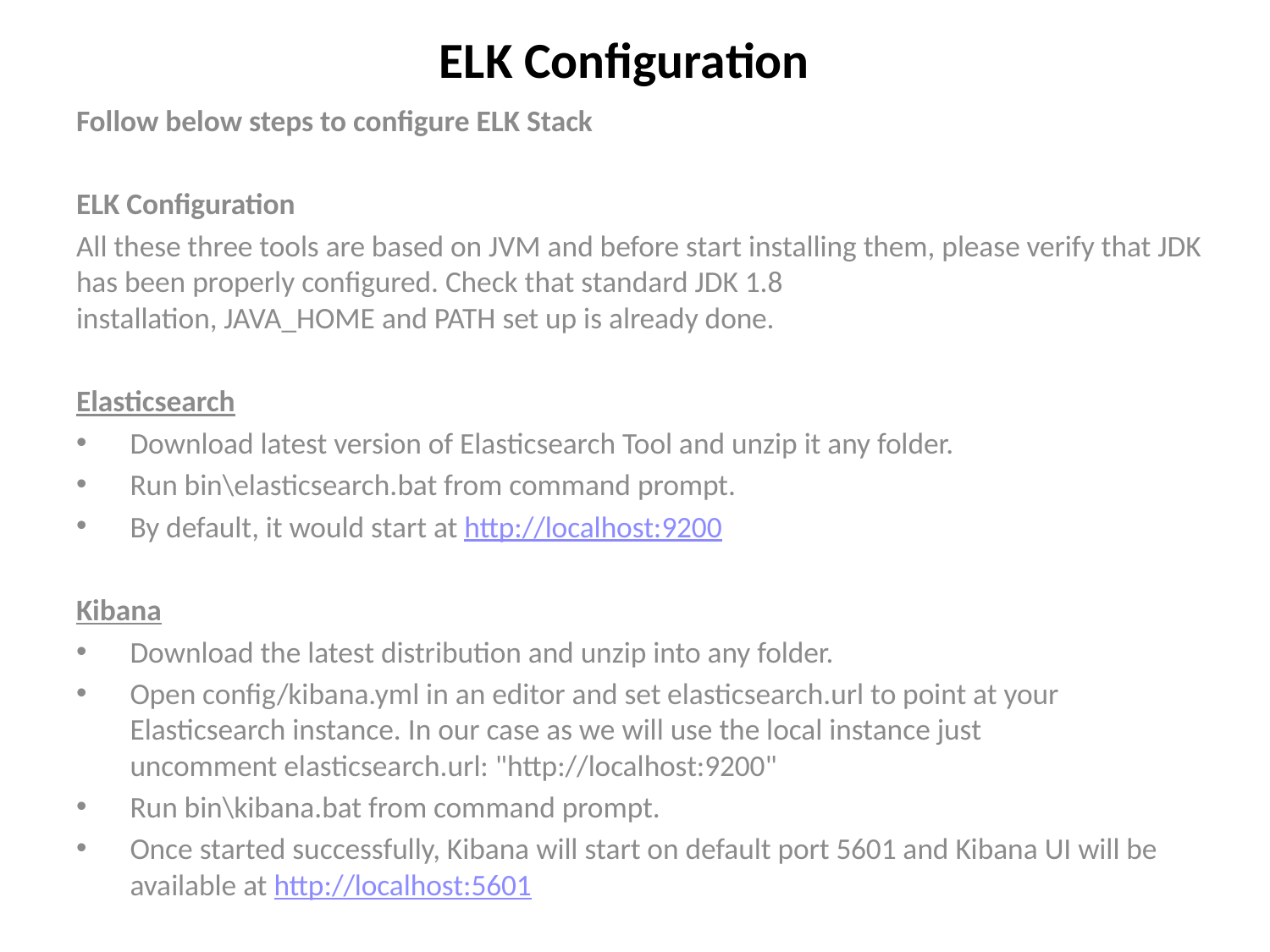

# ELK Configuration
Follow below steps to configure ELK Stack

ELK Configuration
All these three tools are based on JVM and before start installing them, please verify that JDK has been properly configured. Check that standard JDK 1.8 installation, JAVA_HOME and PATH set up is already done.

Elasticsearch
Download latest version of Elasticsearch Tool and unzip it any folder.
Run bin\elasticsearch.bat from command prompt.
By default, it would start at http://localhost:9200

Kibana
Download the latest distribution and unzip into any folder.
Open config/kibana.yml in an editor and set elasticsearch.url to point at your Elasticsearch instance. In our case as we will use the local instance just uncomment elasticsearch.url: "http://localhost:9200"
Run bin\kibana.bat from command prompt.
Once started successfully, Kibana will start on default port 5601 and Kibana UI will be available at http://localhost:5601